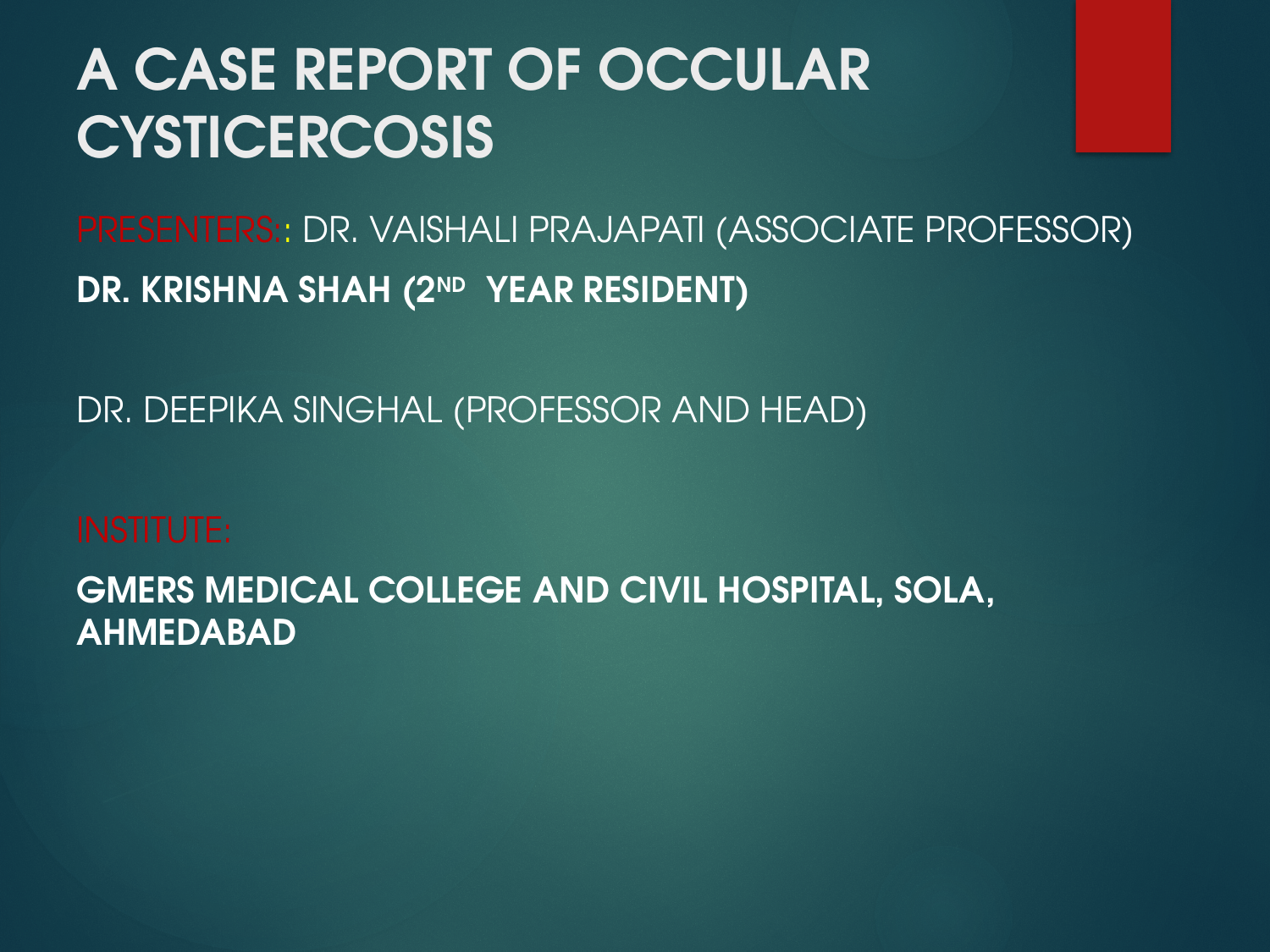

# A CASE REPORT OF OCCULAR CYSTICERCOSIS
Presenters:: Dr. Vaishali Prajapati (Associate Professor)
Dr. Krishna Shah (2nd  year resident)

Dr. Deepika Singhal (Professor and Head)

Institute:
GMERS Medical College And Civil Hospital, Sola, Ahmedabad